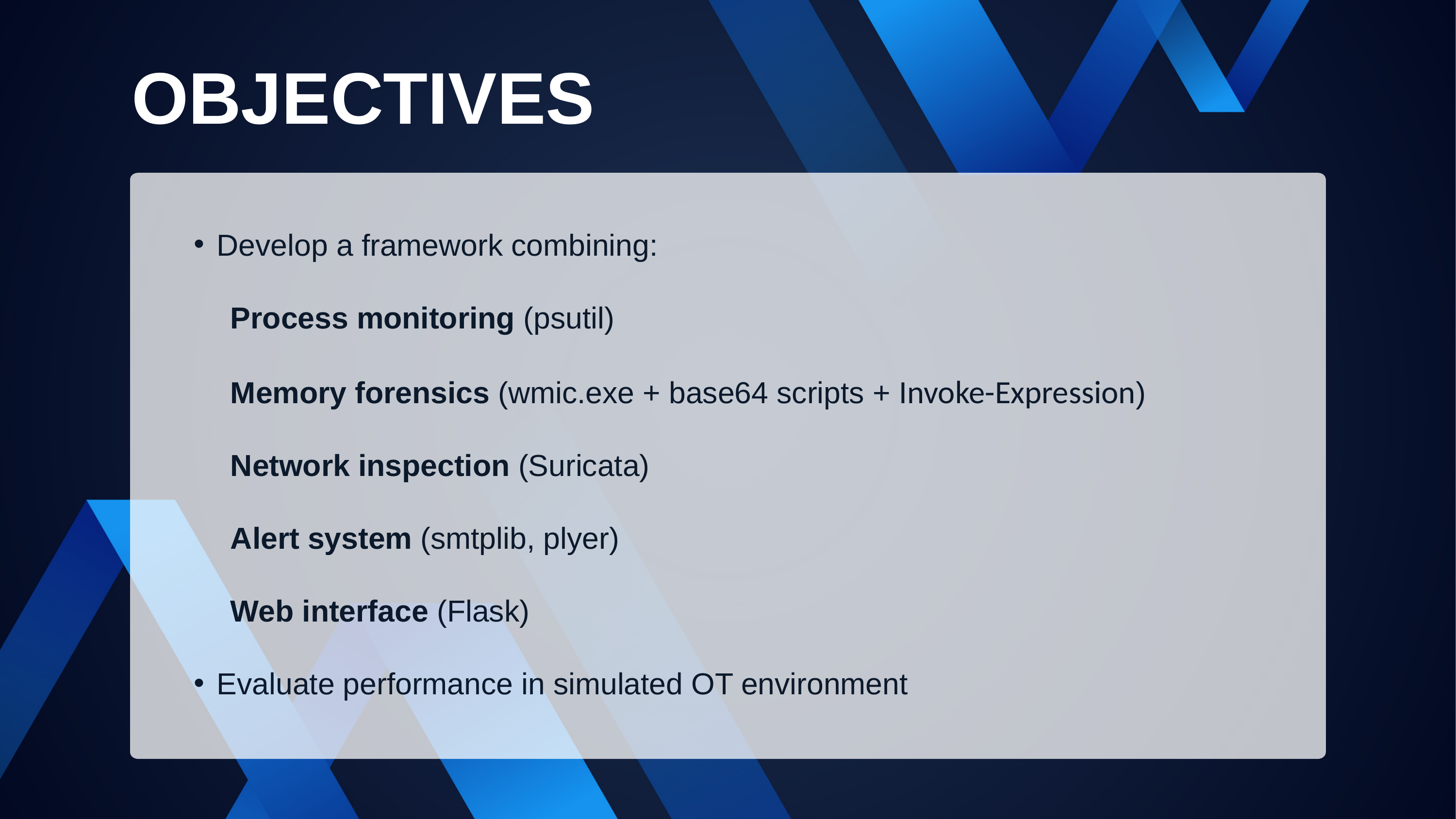

OBJECTIVES

Develop a framework combining:
Process monitoring (psutil)
Memory forensics (wmic.exe + base64 scripts + Invoke-Expression)
Network inspection (Suricata)
Alert system (smtplib, plyer)
Web interface (Flask)
Evaluate performance in simulated OT environment